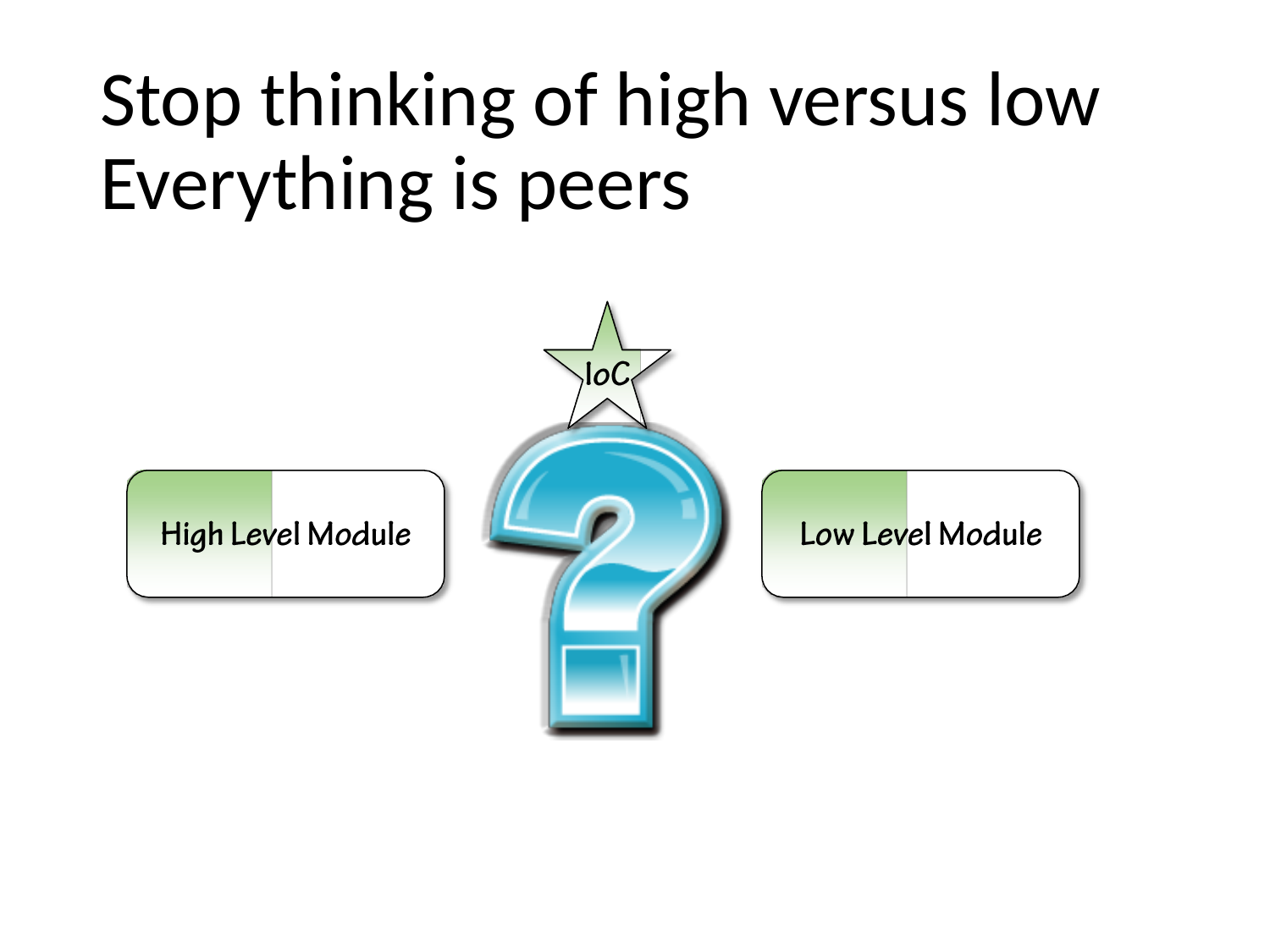

# Stop thinking of high versus low Everything is peers